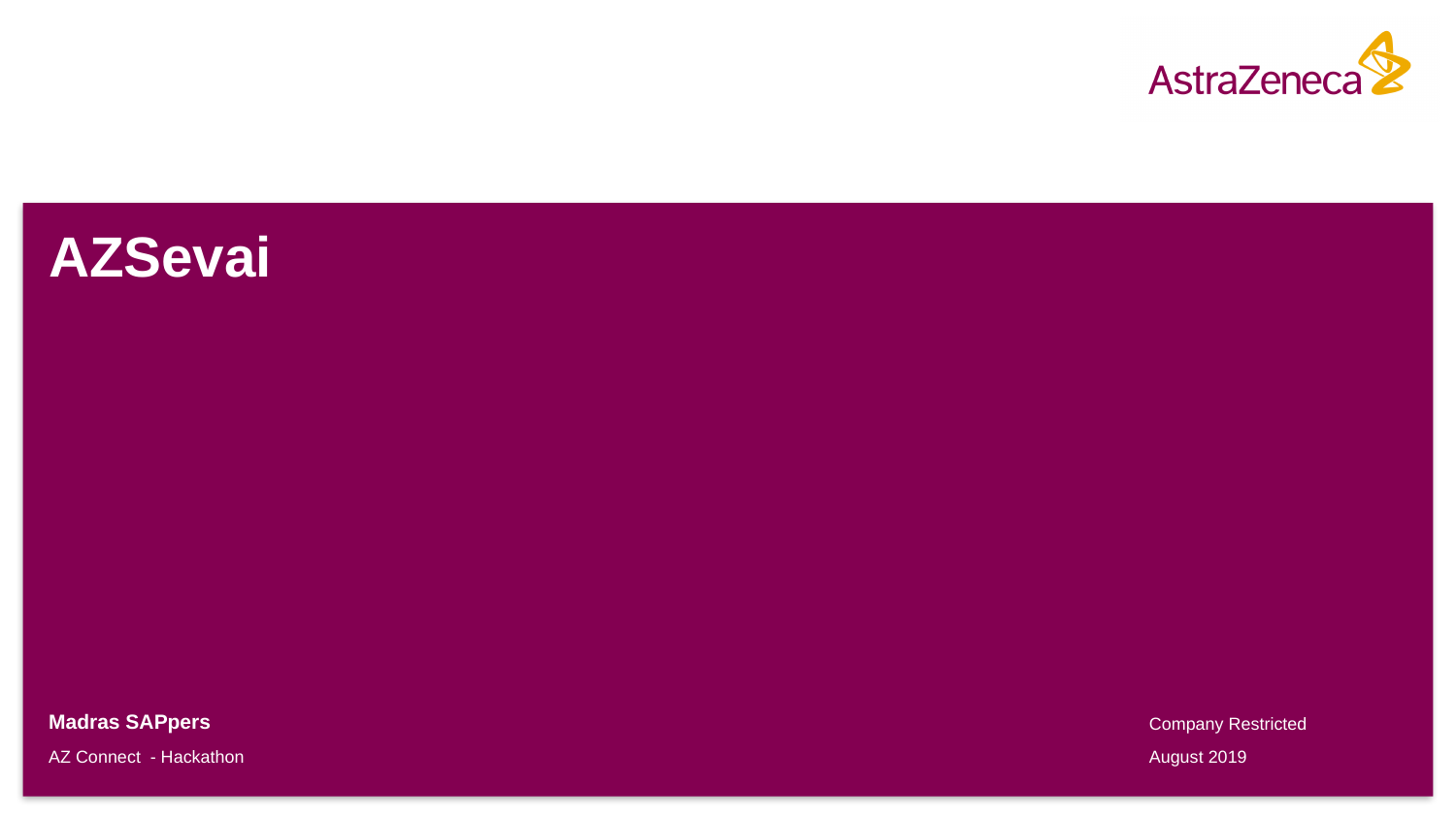

# AZSevai
Madras SAPpers
Company Restricted
AZ Connect  - Hackathon
August 2019